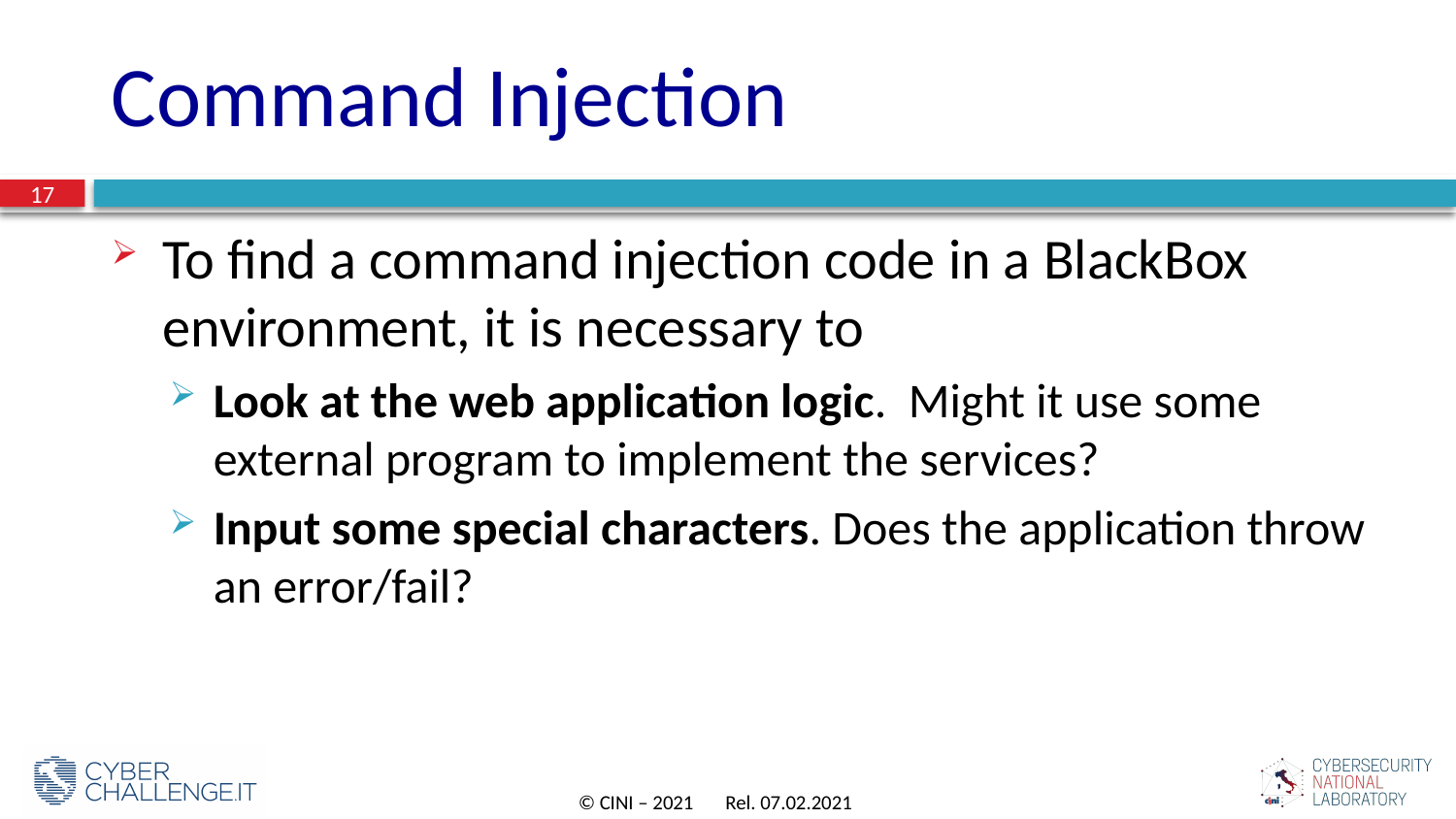

# Command Injection
17
To find a command injection code in a BlackBox environment, it is necessary to
Look at the web application logic.  Might it use some external program to implement the services?
Input some special characters. Does the application throw an error/fail?